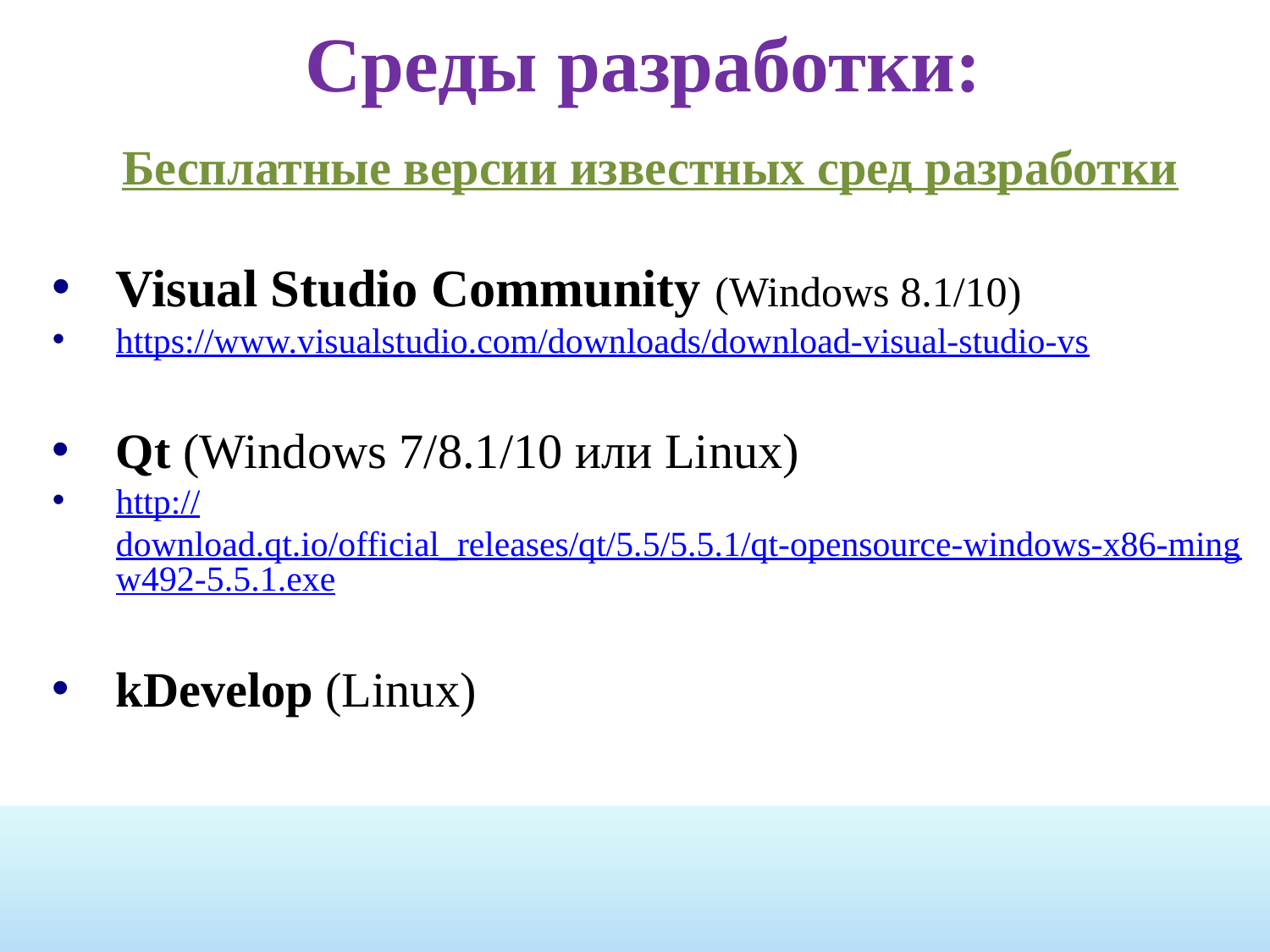

Среды разработки:
Бесплатные версии известных сред разработки

Visual Studio Community (Windows 8.1/10)
https://www.visualstudio.com/downloads/download-visual-studio-vs

Qt (Windows 7/8.1/10 или Linux)
http://download.qt.io/official_releases/qt/5.5/5.5.1/qt-opensource-windows-x86-mingw492-5.5.1.exe

kDevelop (Linux)